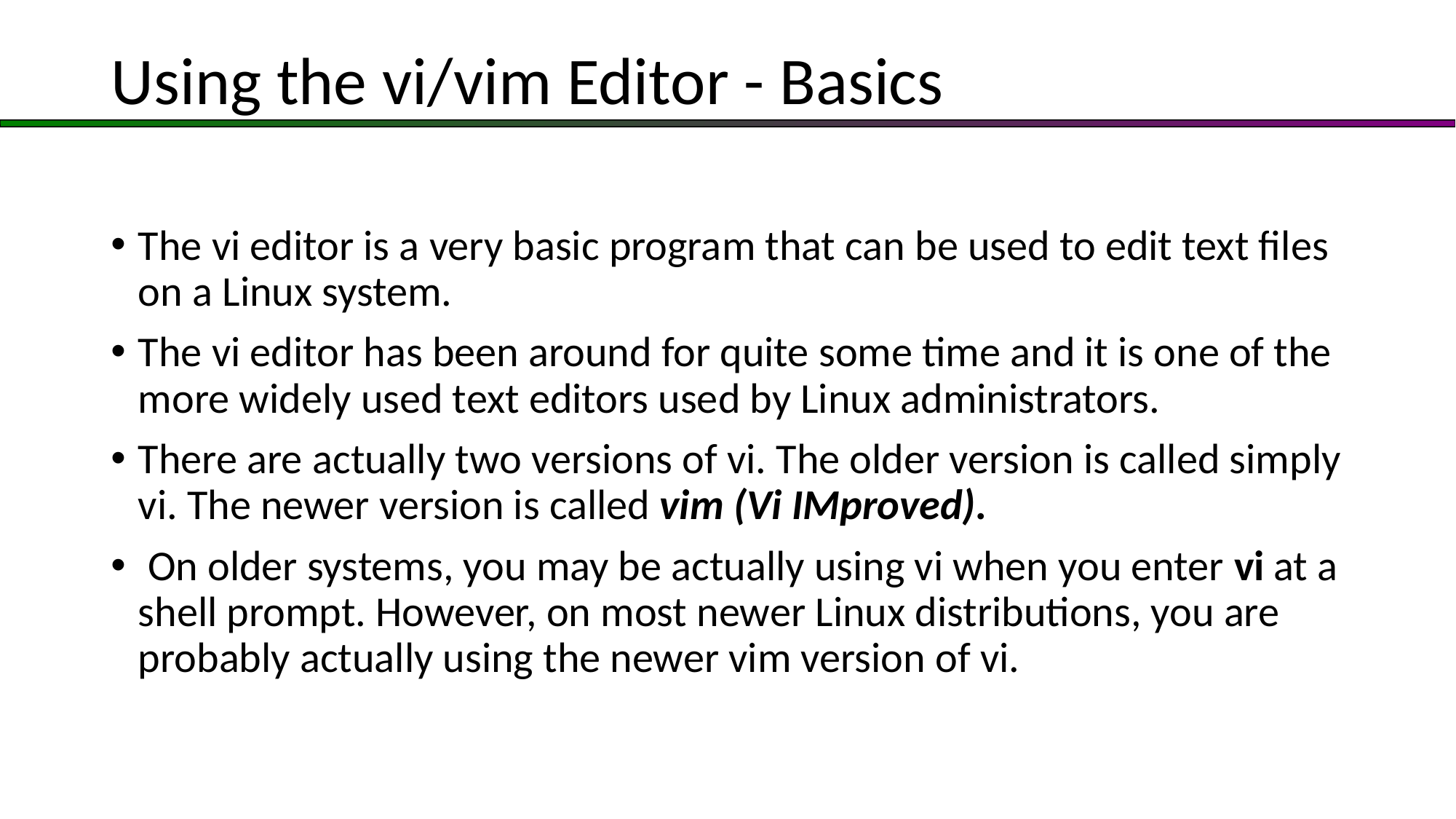

# Using the vi/vim Editor - Basics

The vi editor is a very basic program that can be used to edit text files on a Linux system.
The vi editor has been around for quite some time and it is one of the more widely used text editors used by Linux administrators.
There are actually two versions of vi. The older version is called simply vi. The newer version is called vim (Vi IMproved).
 On older systems, you may be actually using vi when you enter vi at a shell prompt. However, on most newer Linux distributions, you are probably actually using the newer vim version of vi.